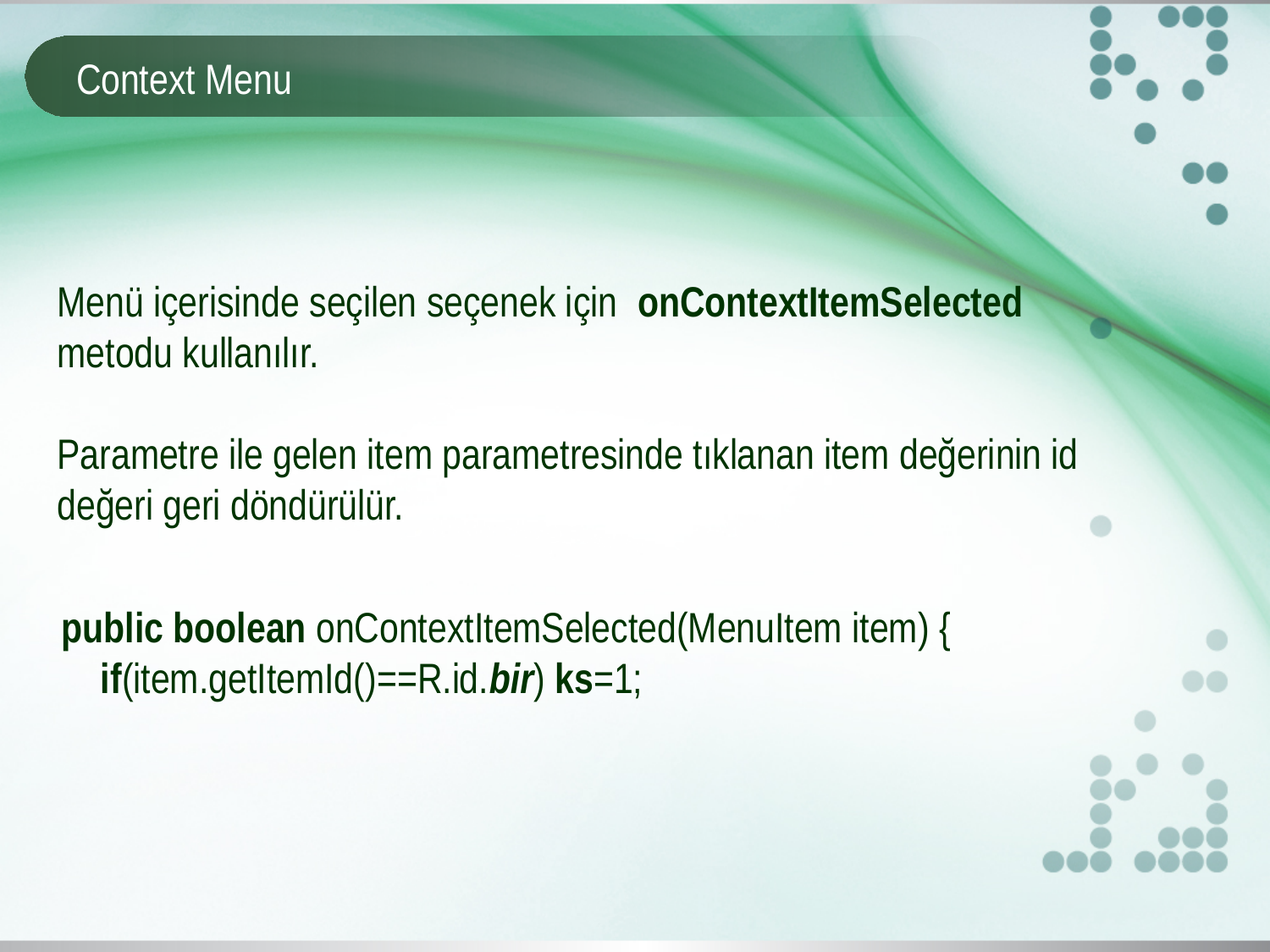

# Context Menu
Menü içerisinde seçilen seçenek için  onContextItemSelected metodu kullanılır.

Parametre ile gelen item parametresinde tıklanan item değerinin id değeri geri döndürülür.
public boolean onContextItemSelected(MenuItem item) {
    if(item.getItemId()==R.id.bir) ks=1;